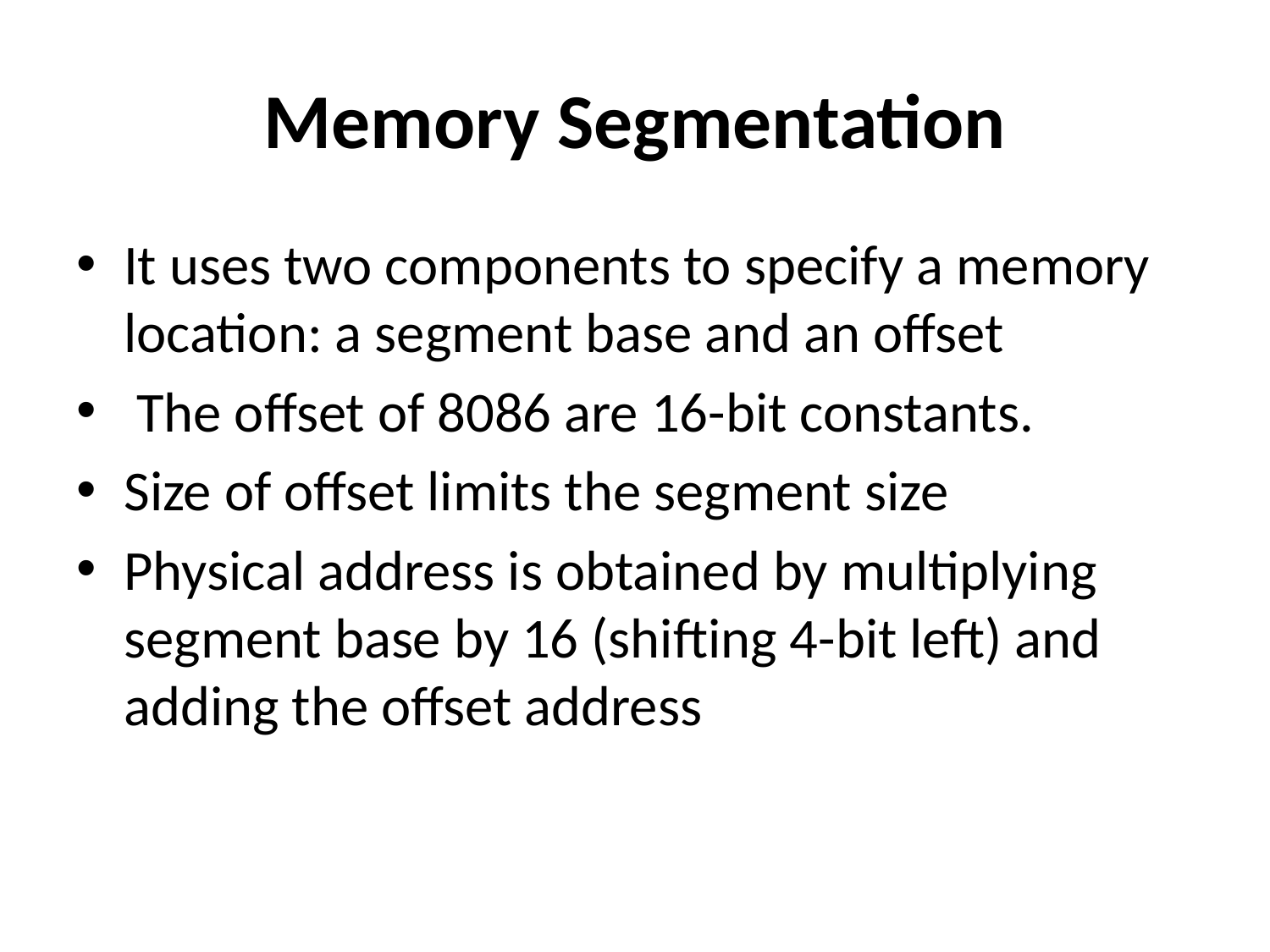

# Memory Segmentation
It uses two components to specify a memory location: a segment base and an offset
 The offset of 8086 are 16-bit constants.
Size of offset limits the segment size
Physical address is obtained by multiplying  segment base by 16 (shifting 4-bit left) and adding the offset address